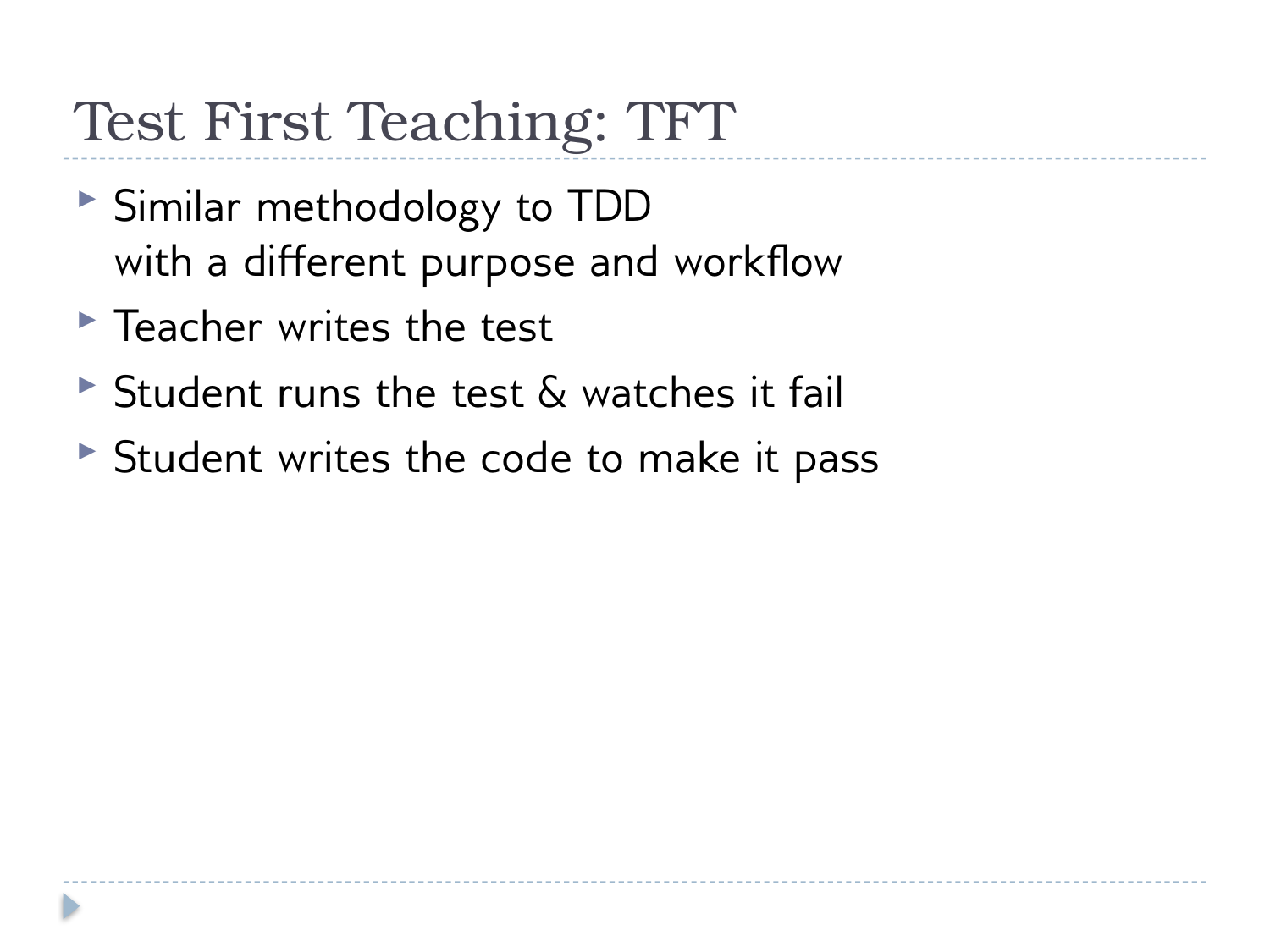

# Test First Teaching: TFT
Similar methodology to TDD
with a different purpose and workflow
Teacher writes the test
Student runs the test & watches it fail
Student writes the code to make it pass